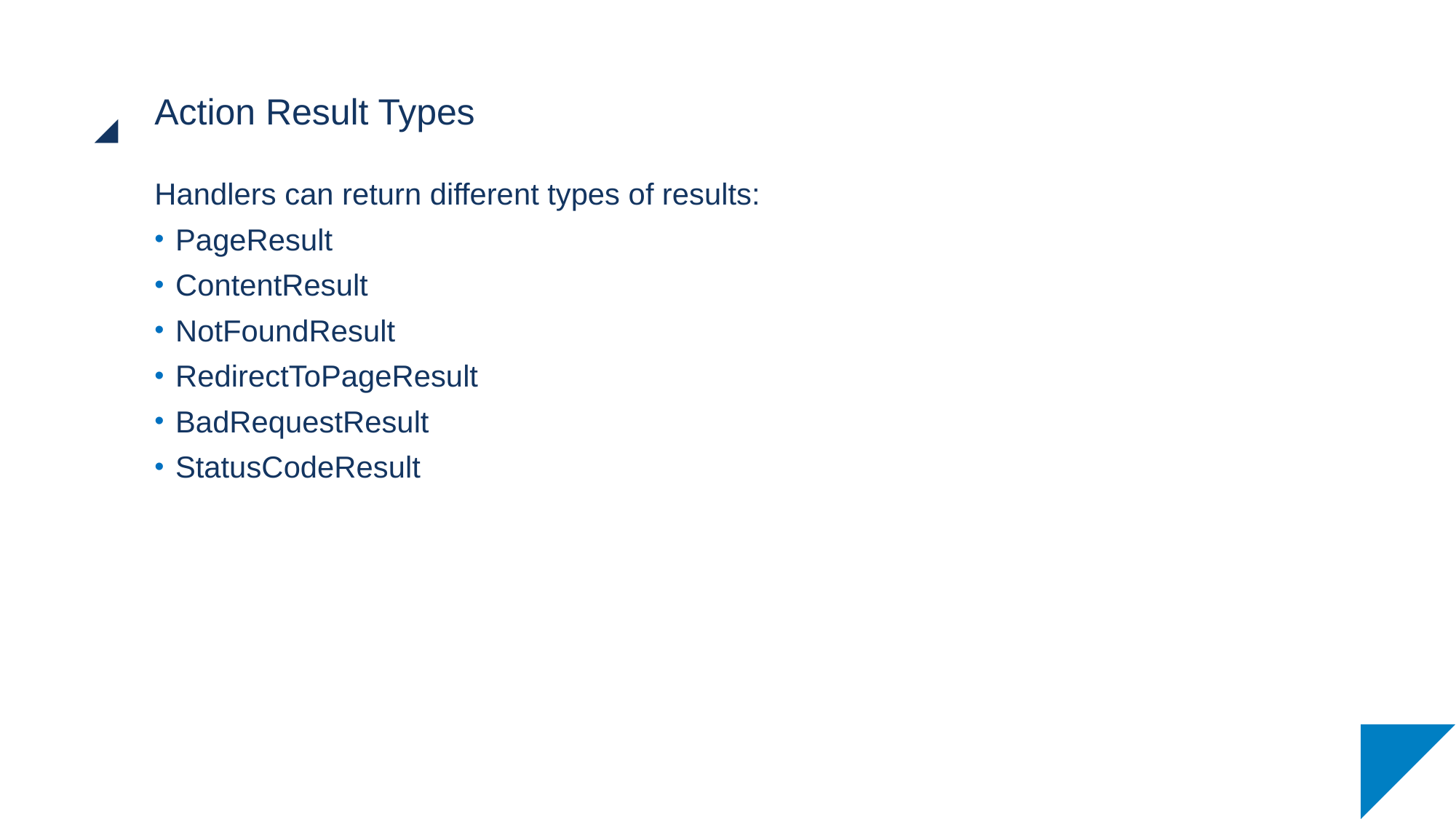

# Action Result Types
Handlers can return different types of results:
PageResult
ContentResult
NotFoundResult
RedirectToPageResult
BadRequestResult
StatusCodeResult